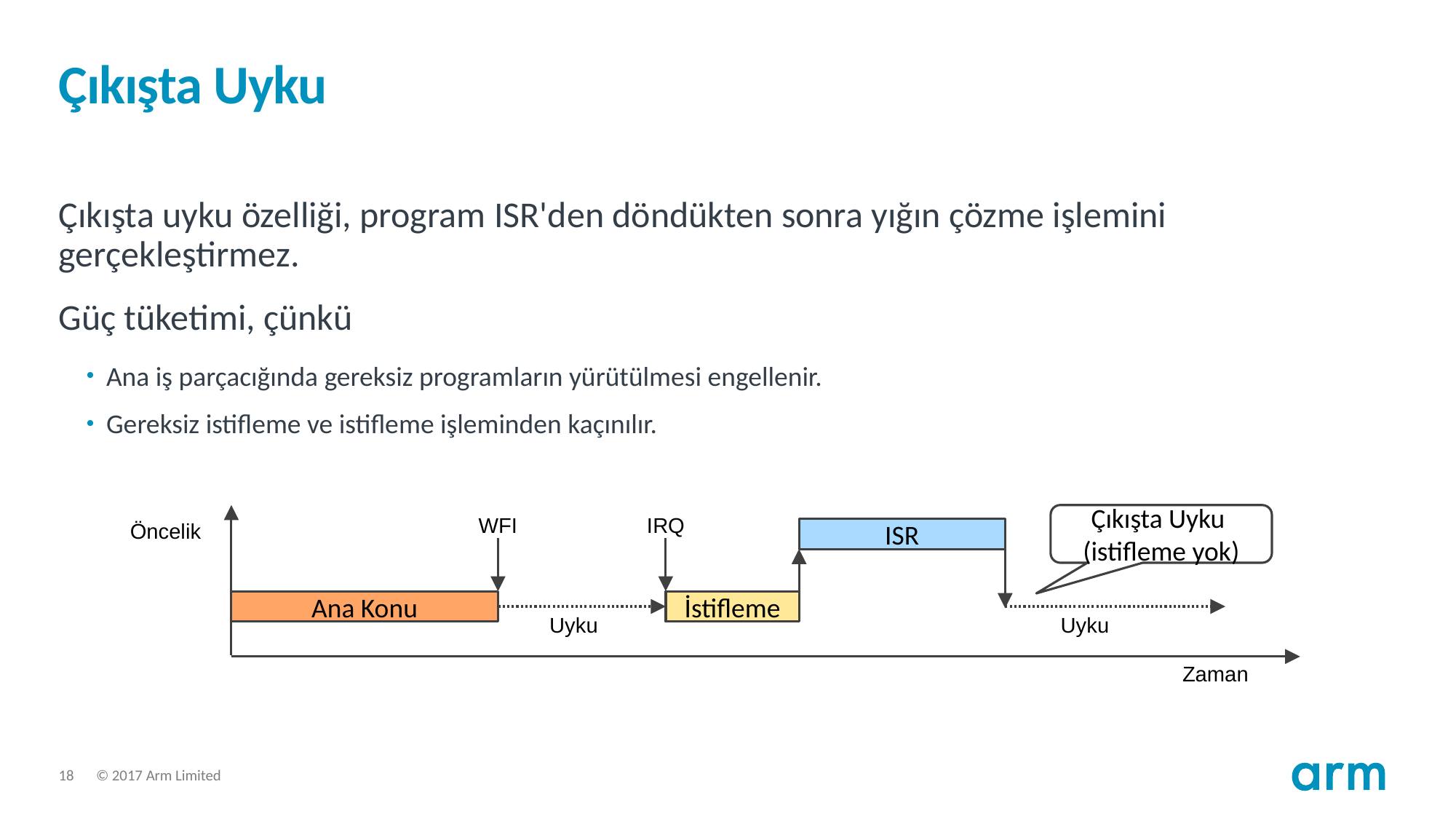

# Çıkışta Uyku
Çıkışta uyku özelliği, program ISR'den döndükten sonra yığın çözme işlemini gerçekleştirmez.
Güç tüketimi, çünkü
Ana iş parçacığında gereksiz programların yürütülmesi engellenir.
Gereksiz istifleme ve istifleme işleminden kaçınılır.
Çıkışta Uyku
(istifleme yok)
WFI
IRQ
Öncelik
ISR
Ana Konu
İstifleme
Uyku
Uyku
Zaman